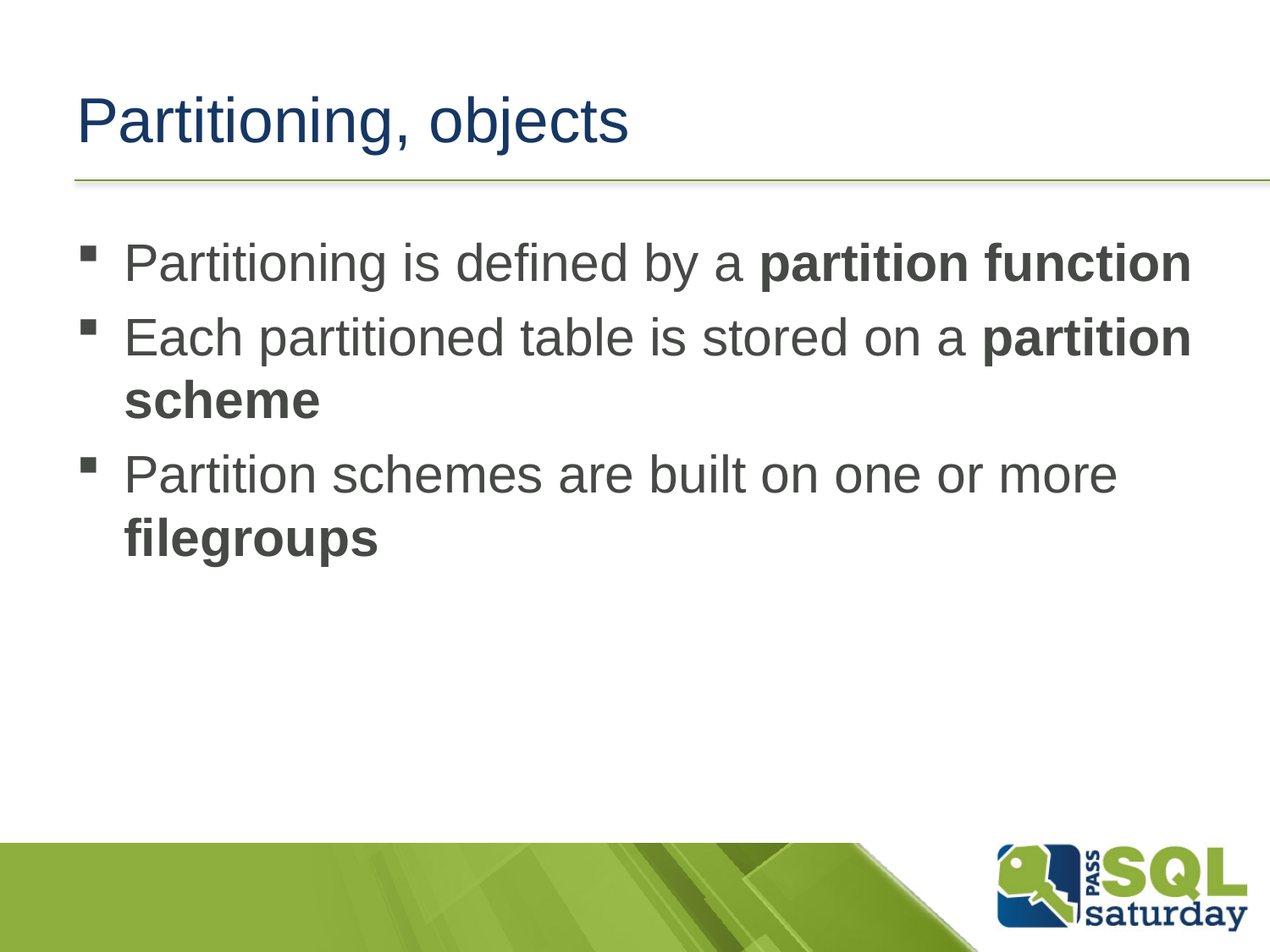

# Partitioning, objects
Partitioning is defined by a partition function
Each partitioned table is stored on a partition scheme
Partition schemes are built on one or more filegroups